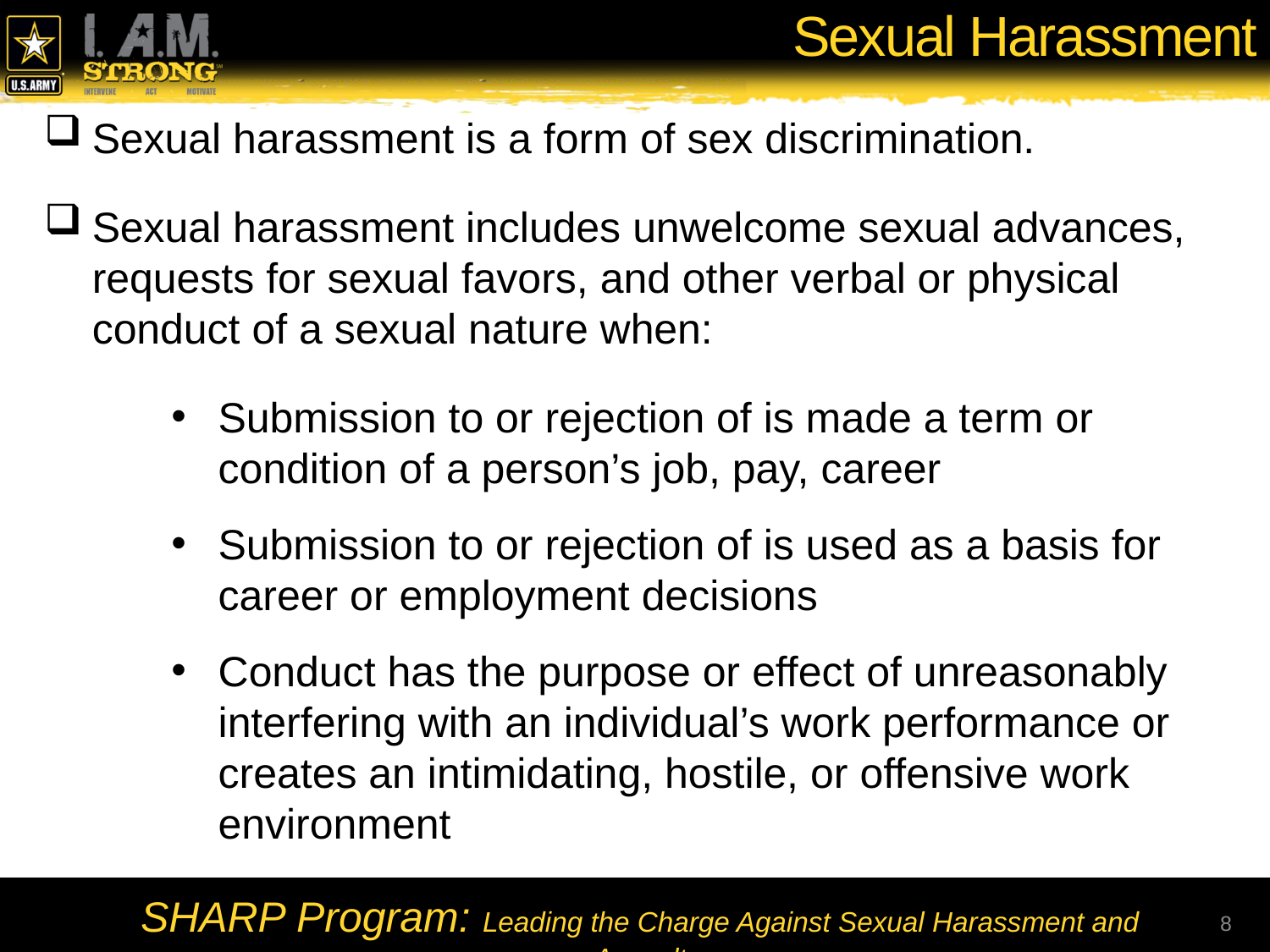

# Sexual Harassment
Sexual harassment is a form of sex discrimination.

Sexual harassment includes unwelcome sexual advances, requests for sexual favors, and other verbal or physical conduct of a sexual nature when:

Submission to or rejection of is made a term or condition of a person’s job, pay, career

Submission to or rejection of is used as a basis for career or employment decisions

Conduct has the purpose or effect of unreasonably interfering with an individual’s work performance or  creates an intimidating, hostile, or offensive work environment